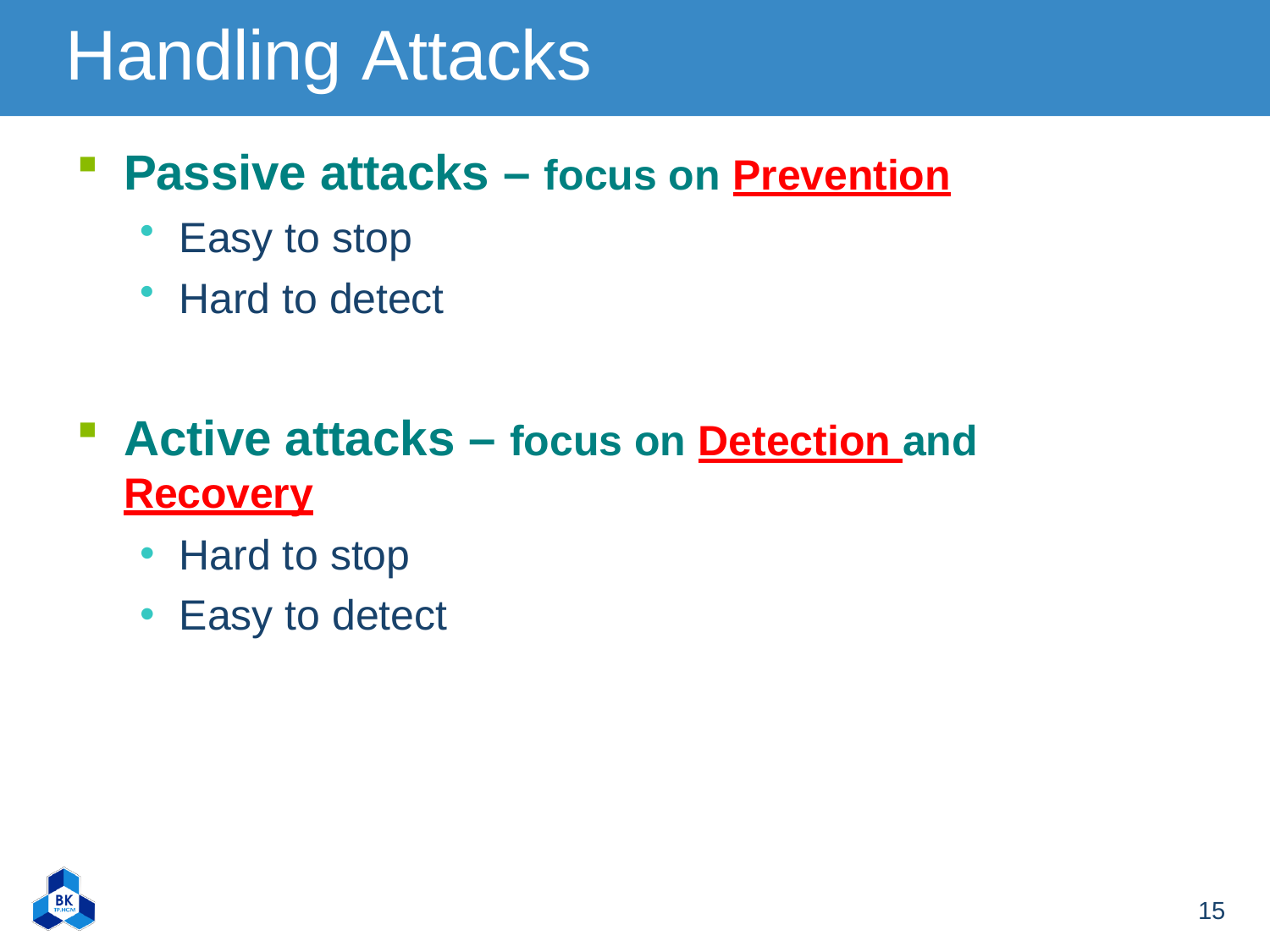

# Handling Attacks
Passive attacks – focus on Prevention
Easy to stop
Hard to detect

Active attacks – focus on Detection and Recovery
Hard to stop
Easy to detect
15